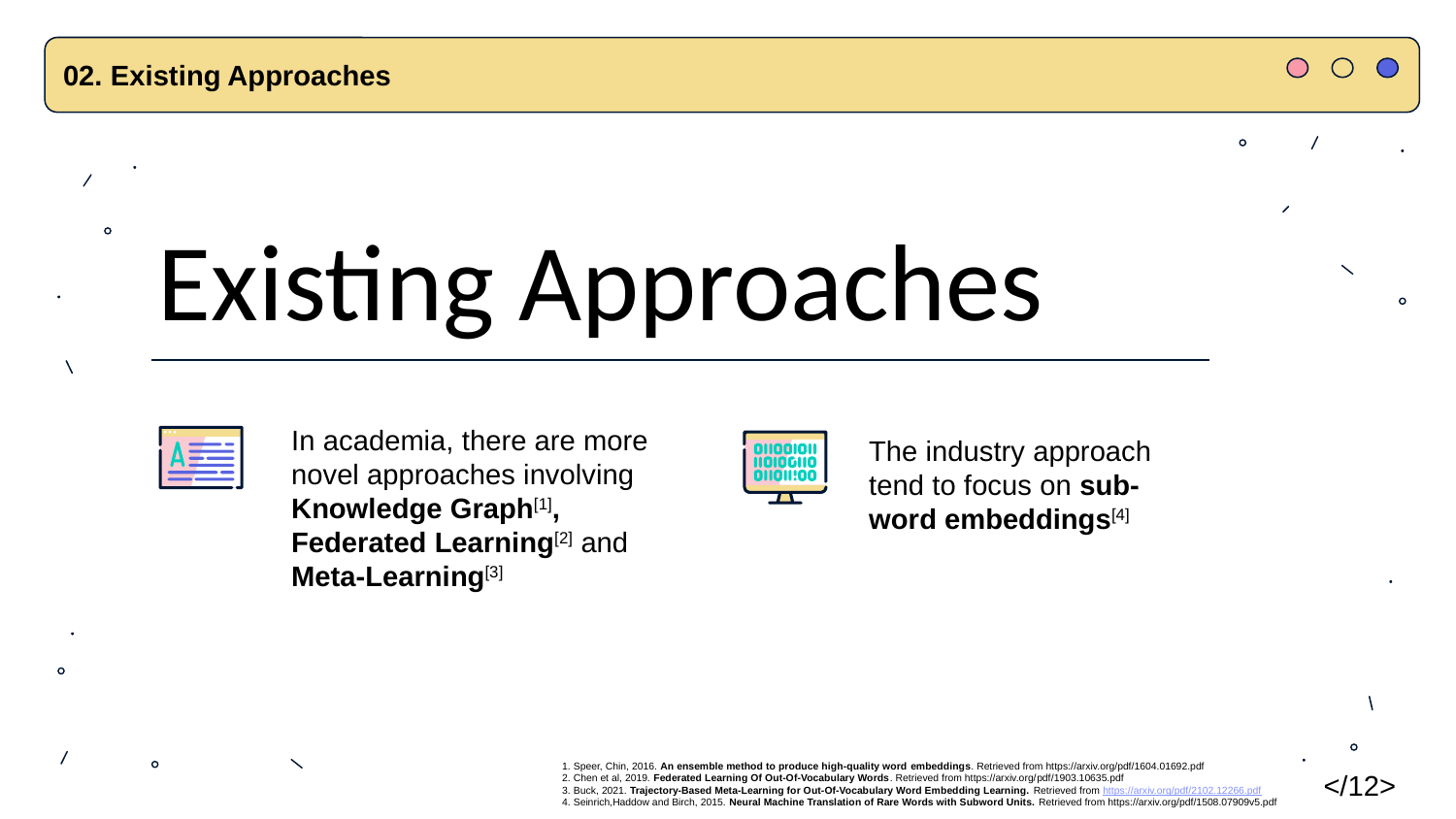

02. Existing Approaches

Existing Approaches
In academia, there are more novel approaches involving Knowledge Graph[1], Federated Learning[2] and Meta-Learning[3]
The industry approach tend to focus on sub-word embeddings[4]

1. Speer, Chin, 2016. An ensemble method to produce high-quality word embeddings. Retrieved from https://arxiv.org/pdf/1604.01692.pdf
2. Chen et al, 2019. Federated Learning Of Out-Of-Vocabulary Words. Retrieved from https://arxiv.org/pdf/1903.10635.pdf
3. Buck, 2021. Trajectory-Based Meta-Learning for Out-Of-Vocabulary Word Embedding Learning. Retrieved from https://arxiv.org/pdf/2102.12266.pdf
4. Seinrich,Haddow and Birch, 2015. Neural Machine Translation of Rare Words with Subword Units. Retrieved from https://arxiv.org/pdf/1508.07909v5.pdf

</12>